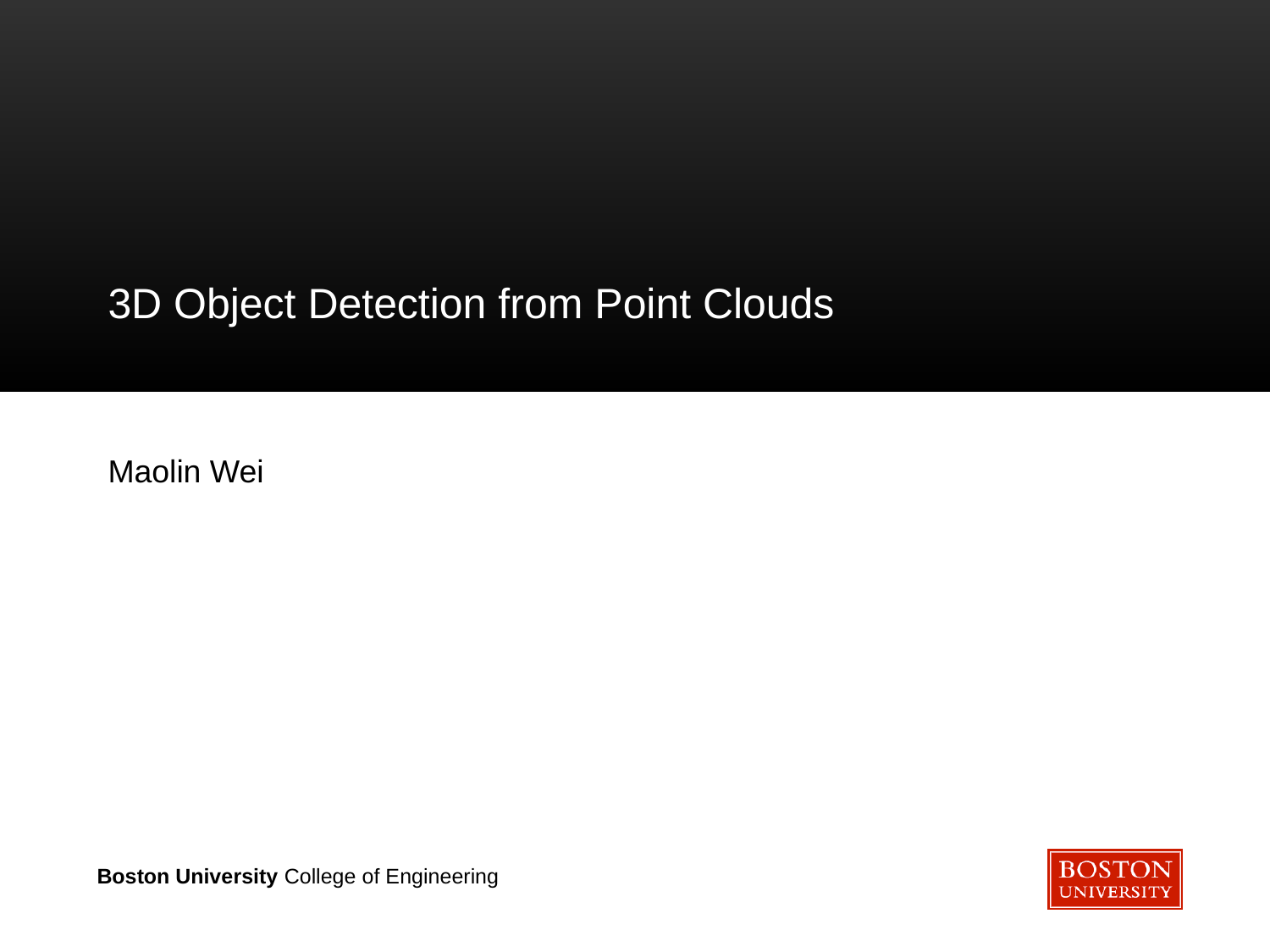

# 3D Object Detection from Point Clouds
Maolin Wei